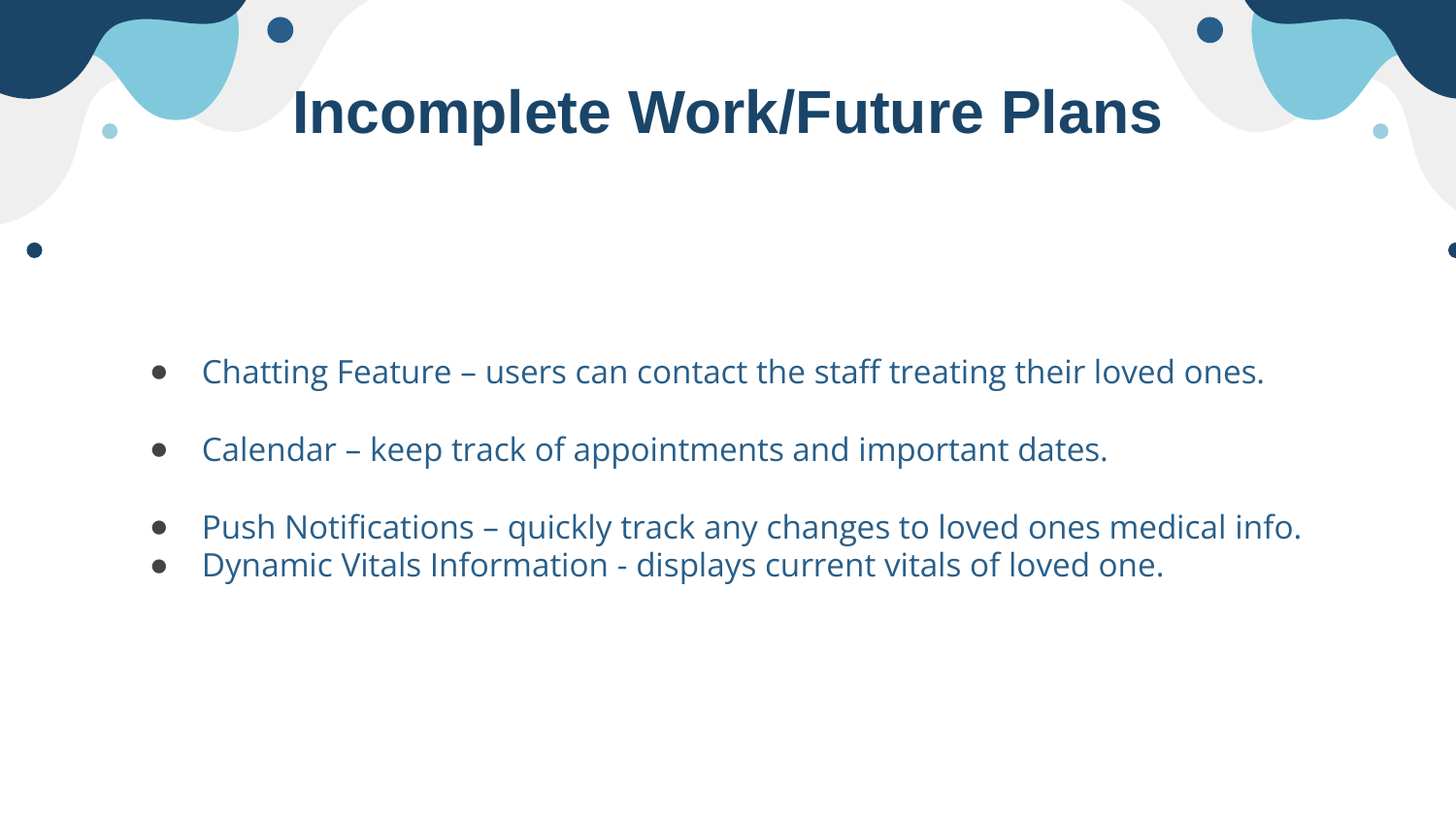

# Incomplete Work/Future Plans
Chatting Feature – users can contact the staff treating their loved ones.
Calendar – keep track of appointments and important dates.
Push Notifications – quickly track any changes to loved ones medical info.
Dynamic Vitals Information - displays current vitals of loved one.